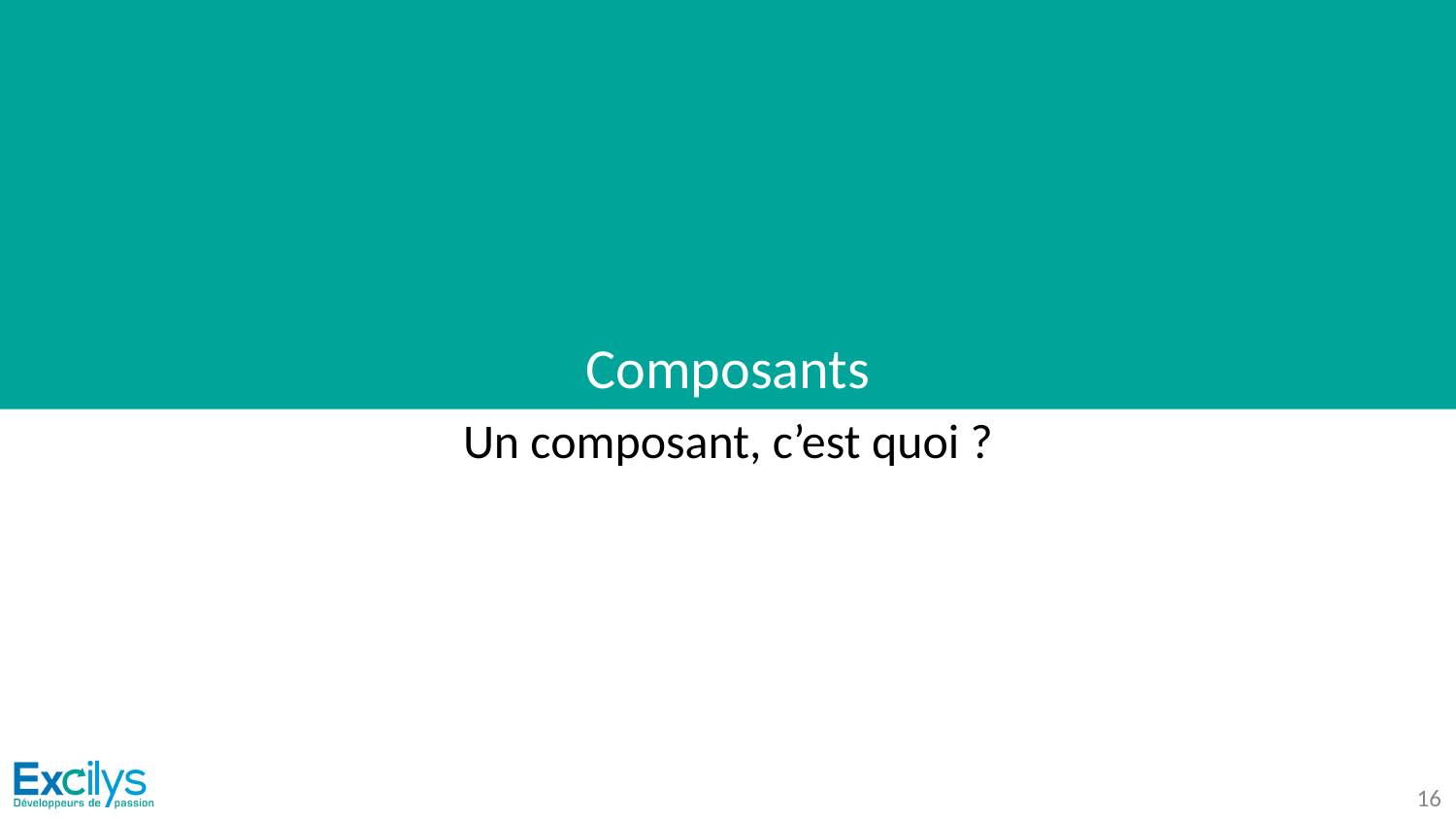

# Composants
Un composant, c’est quoi ?
16